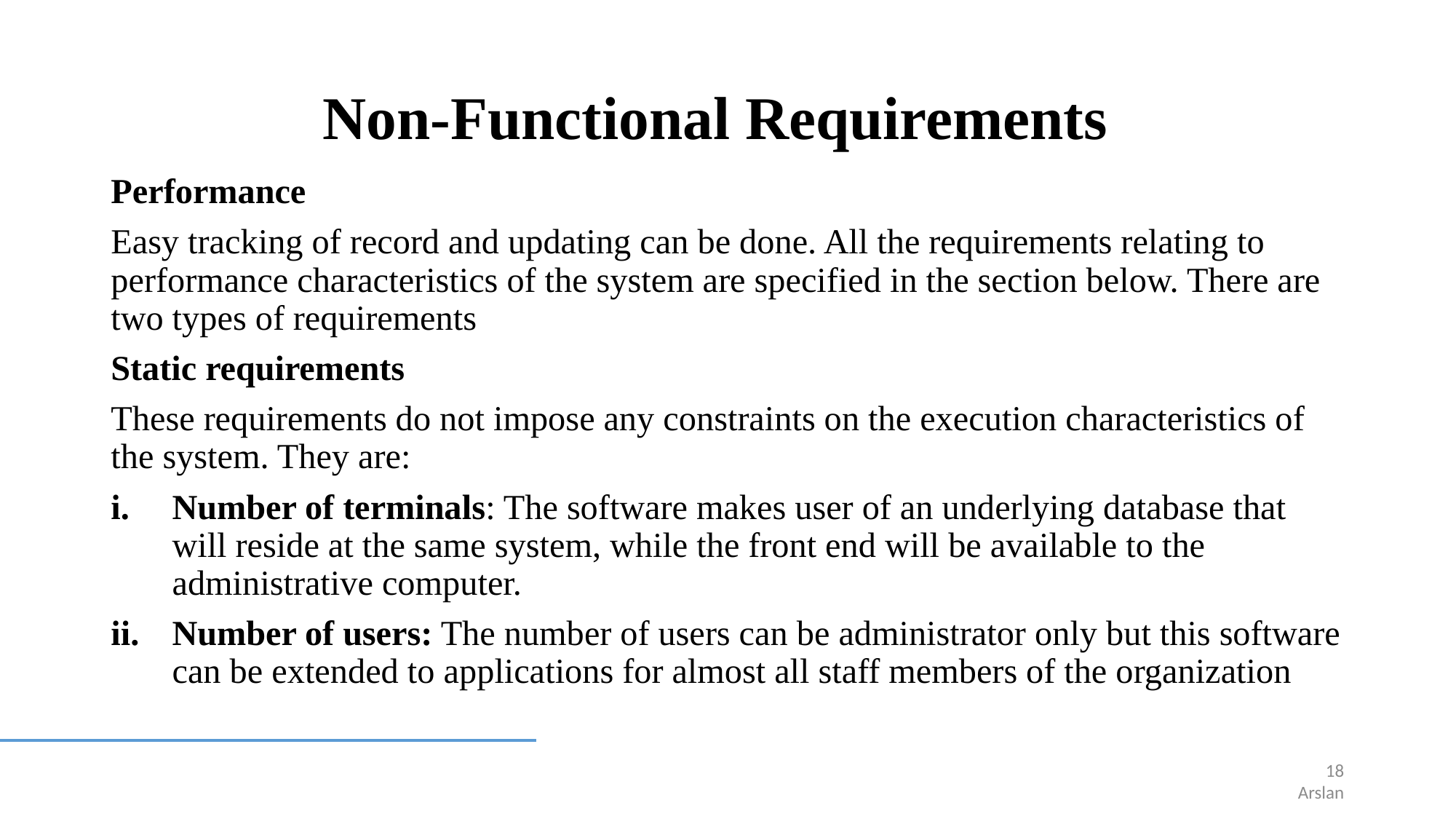

# Non-Functional Requirements
Performance
Easy tracking of record and updating can be done. All the requirements relating to performance characteristics of the system are specified in the section below. There are two types of requirements
Static requirements
These requirements do not impose any constraints on the execution characteristics of the system. They are:
Number of terminals: The software makes user of an underlying database that will reside at the same system, while the front end will be available to the administrative computer.
Number of users: The number of users can be administrator only but this software can be extended to applications for almost all staff members of the organization
18
Arslan